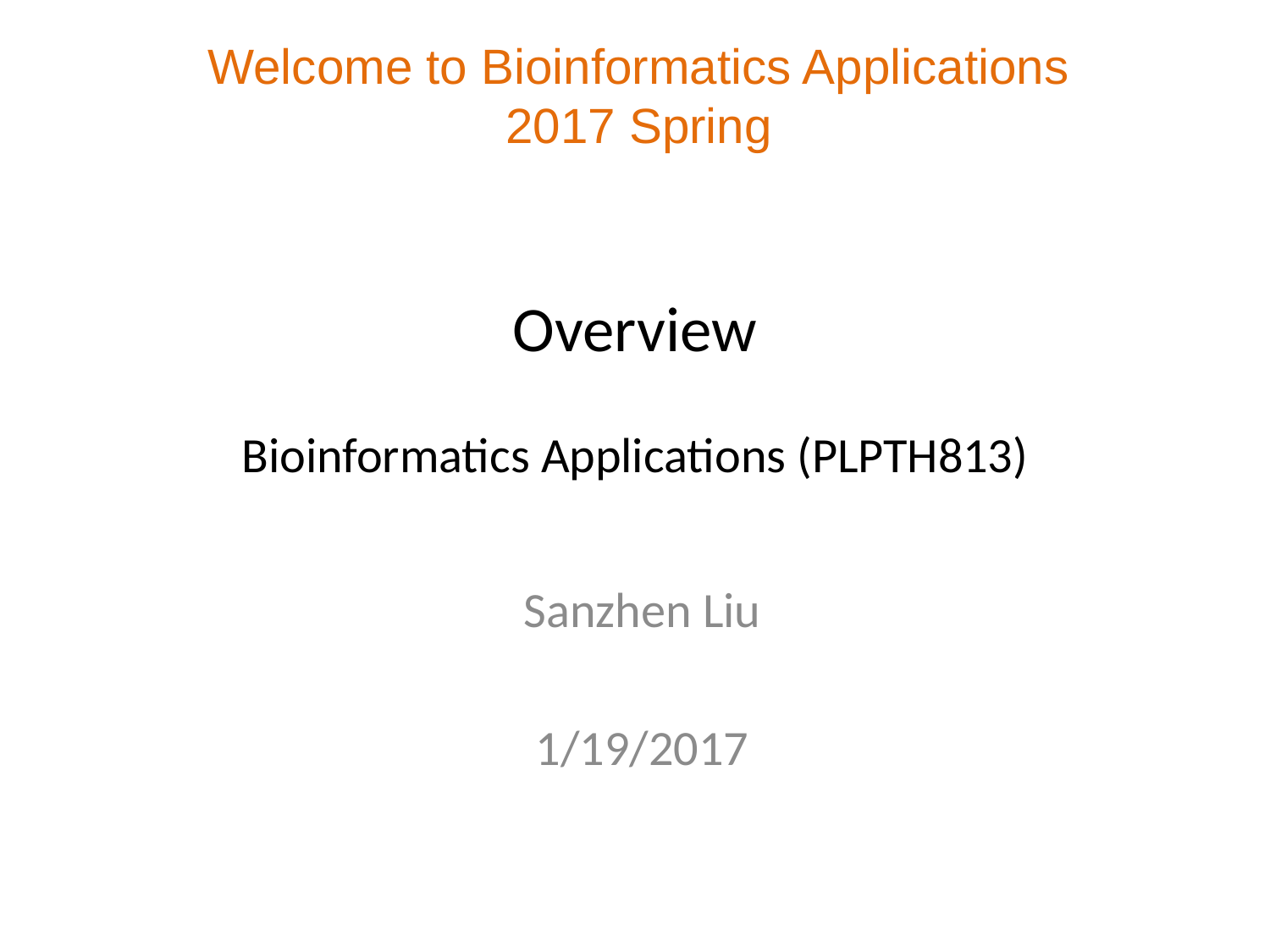

Welcome to Bioinformatics Applications
2017 Spring
# Overview Bioinformatics Applications (PLPTH813)
Sanzhen Liu

1/19/2017